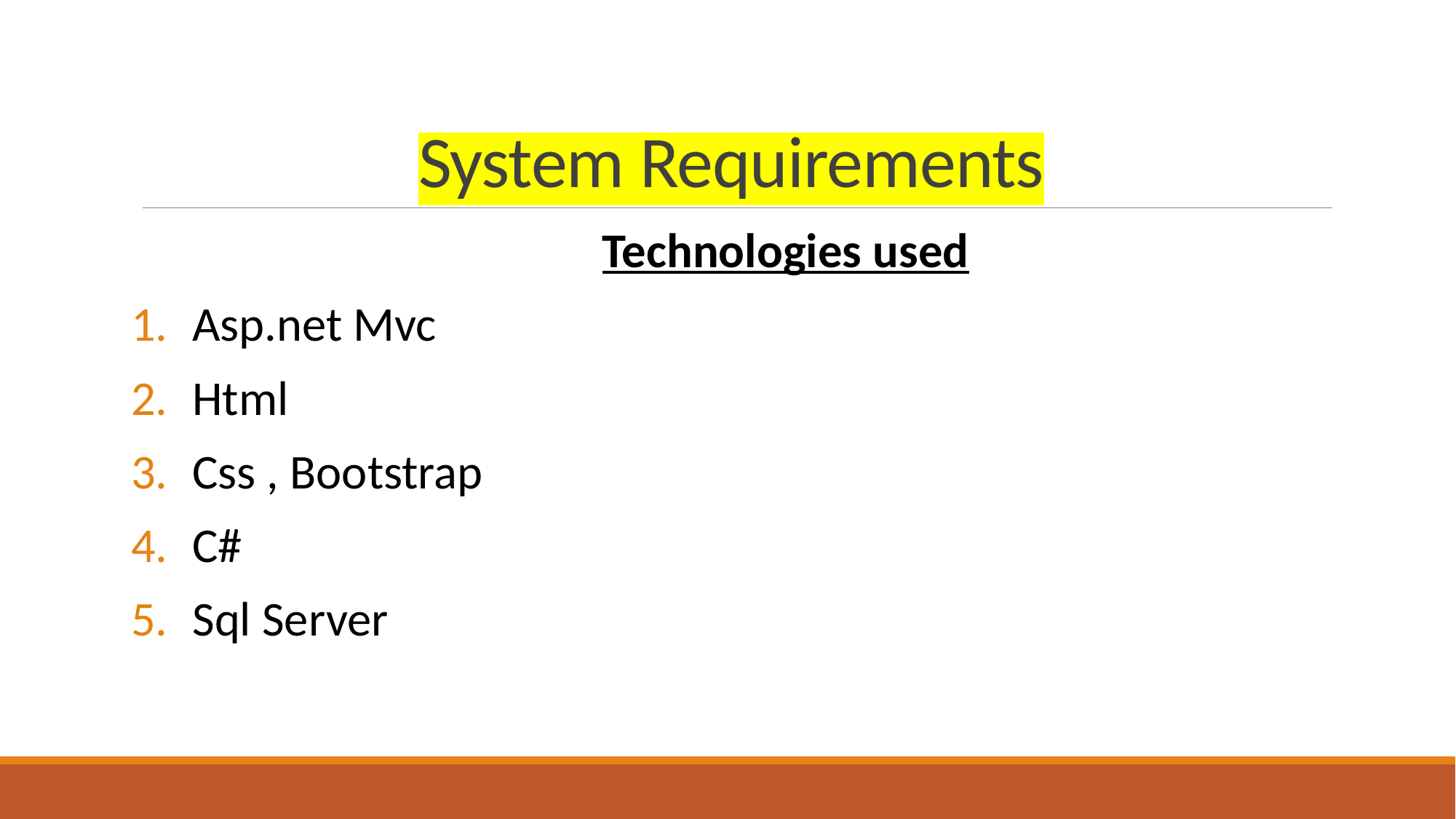

# System Requirements
	Technologies used
Asp.net Mvc
Html
Css , Bootstrap
C#
Sql Server